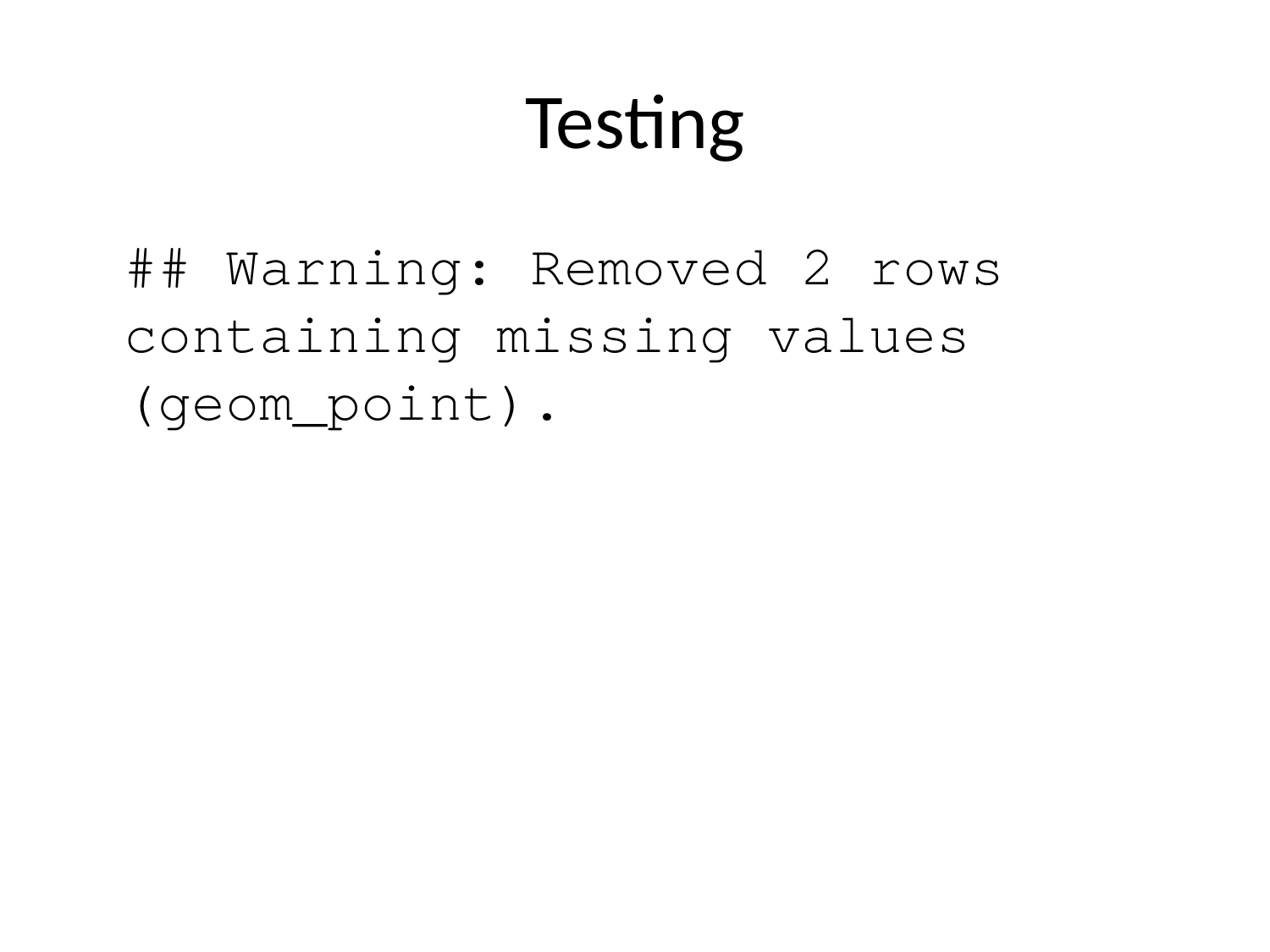

# Testing
## Warning: Removed 2 rows containing missing values (geom_point).